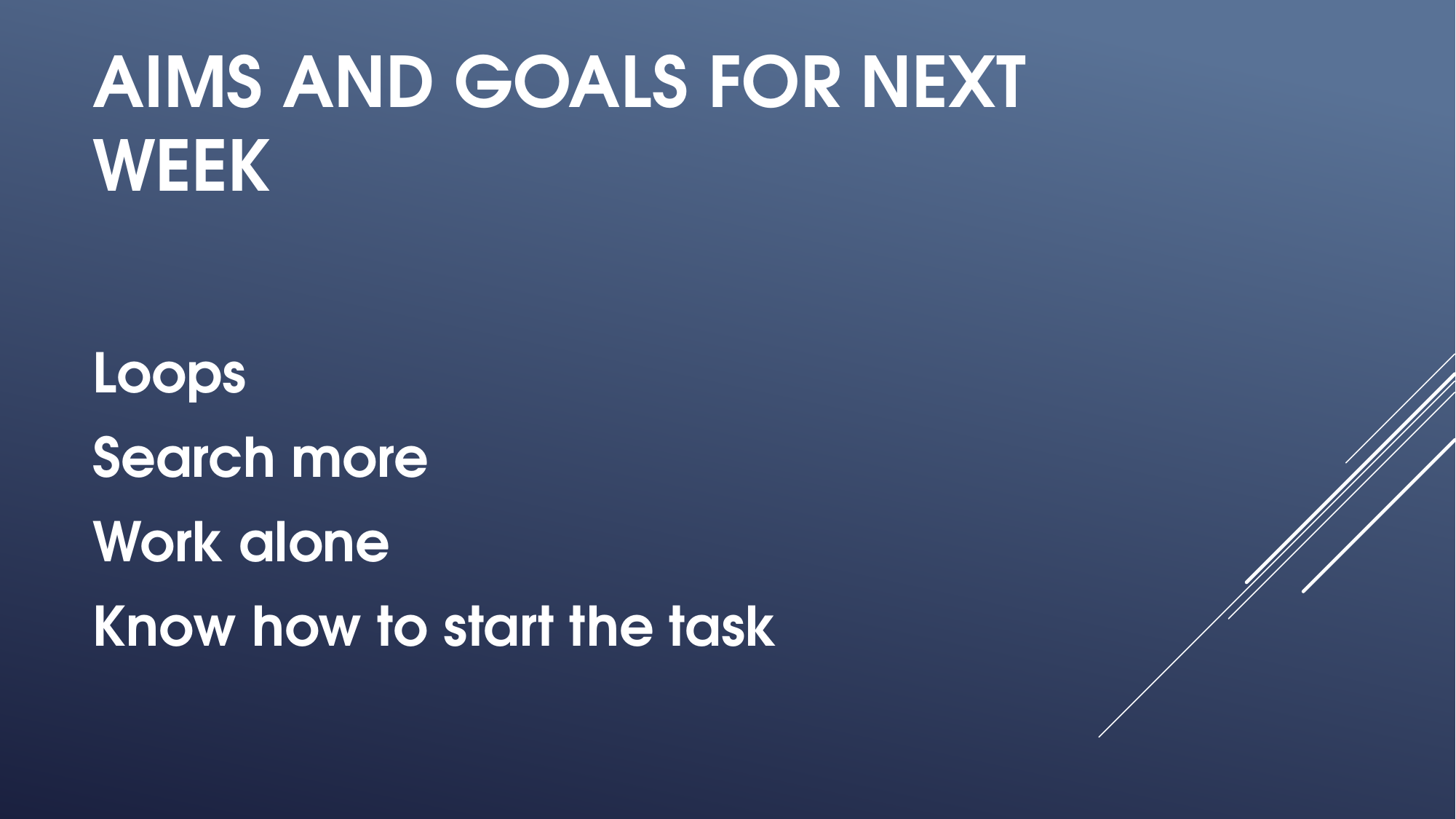

# Aims and goals for next week

Loops
Search more
Work alone
Know how to start the task